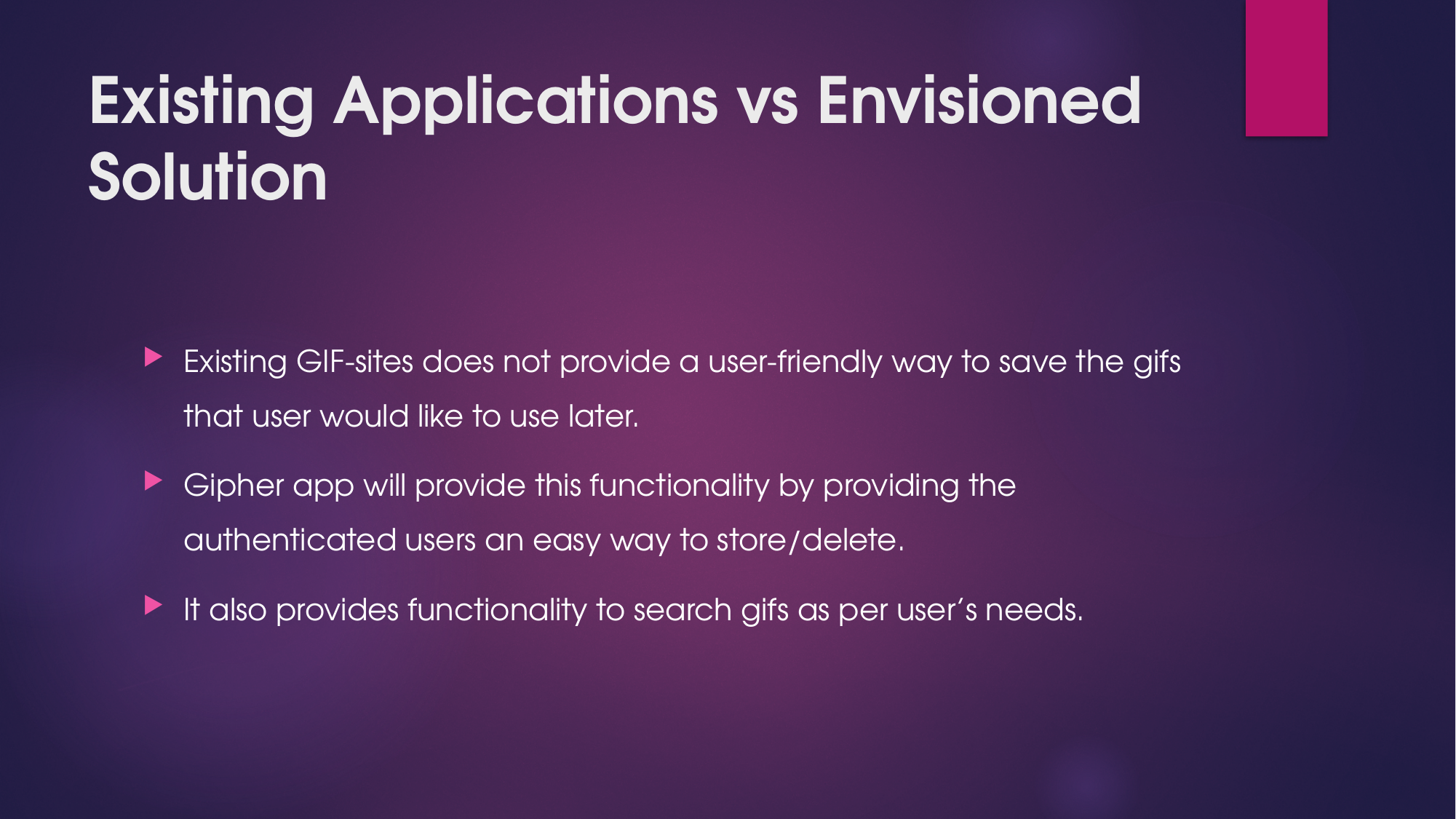

# Existing Applications vs Envisioned Solution
Existing GIF-sites does not provide a user-friendly way to save the gifs that user would like to use later.
Gipher app will provide this functionality by providing the authenticated users an easy way to store/delete.
It also provides functionality to search gifs as per user’s needs.